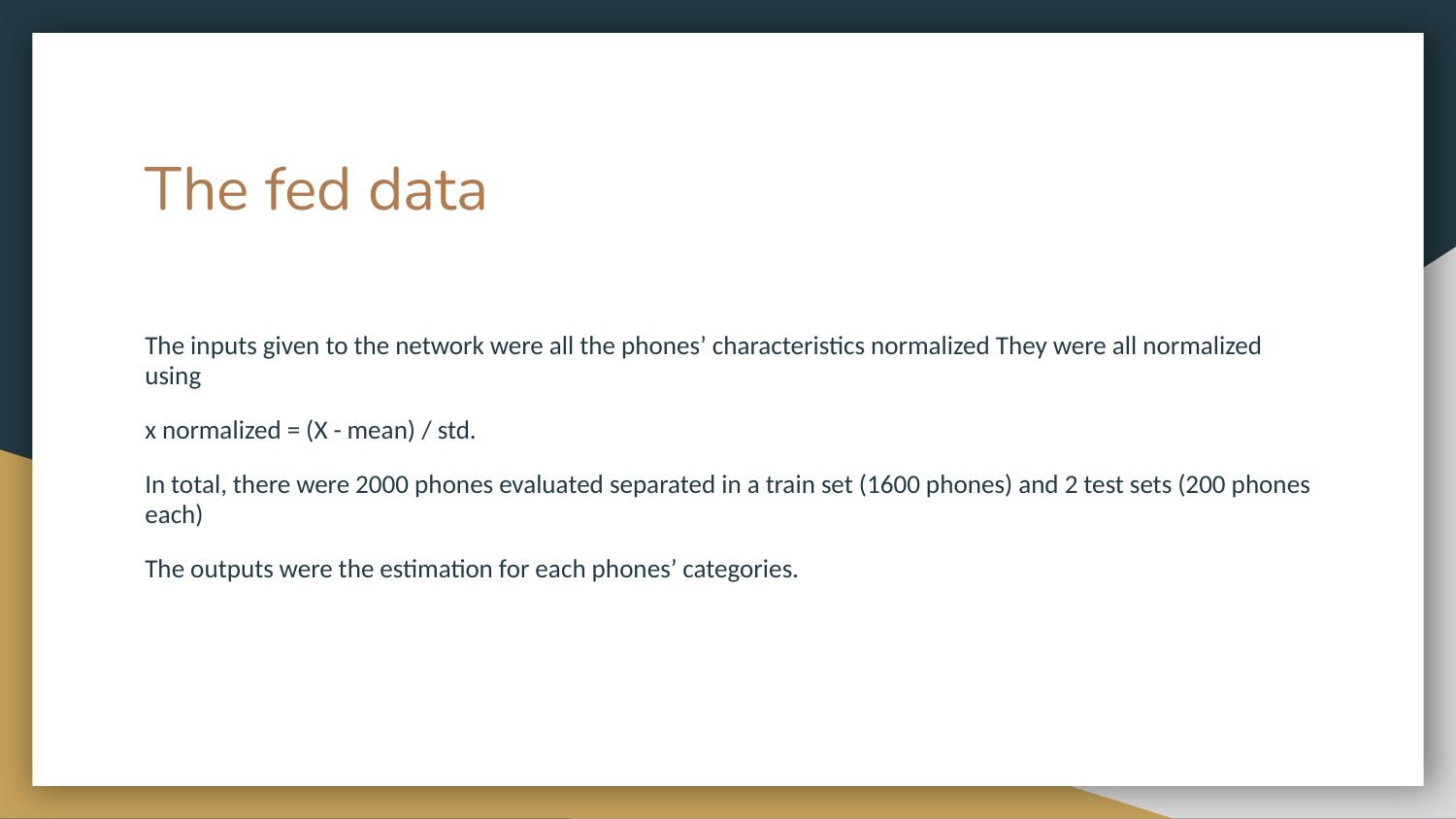

# The fed data
The inputs given to the network were all the phones’ characteristics normalized They were all normalized using
x normalized = (X - mean) / std.
In total, there were 2000 phones evaluated separated in a train set (1600 phones) and 2 test sets (200 phones each)
The outputs were the estimation for each phones’ categories.